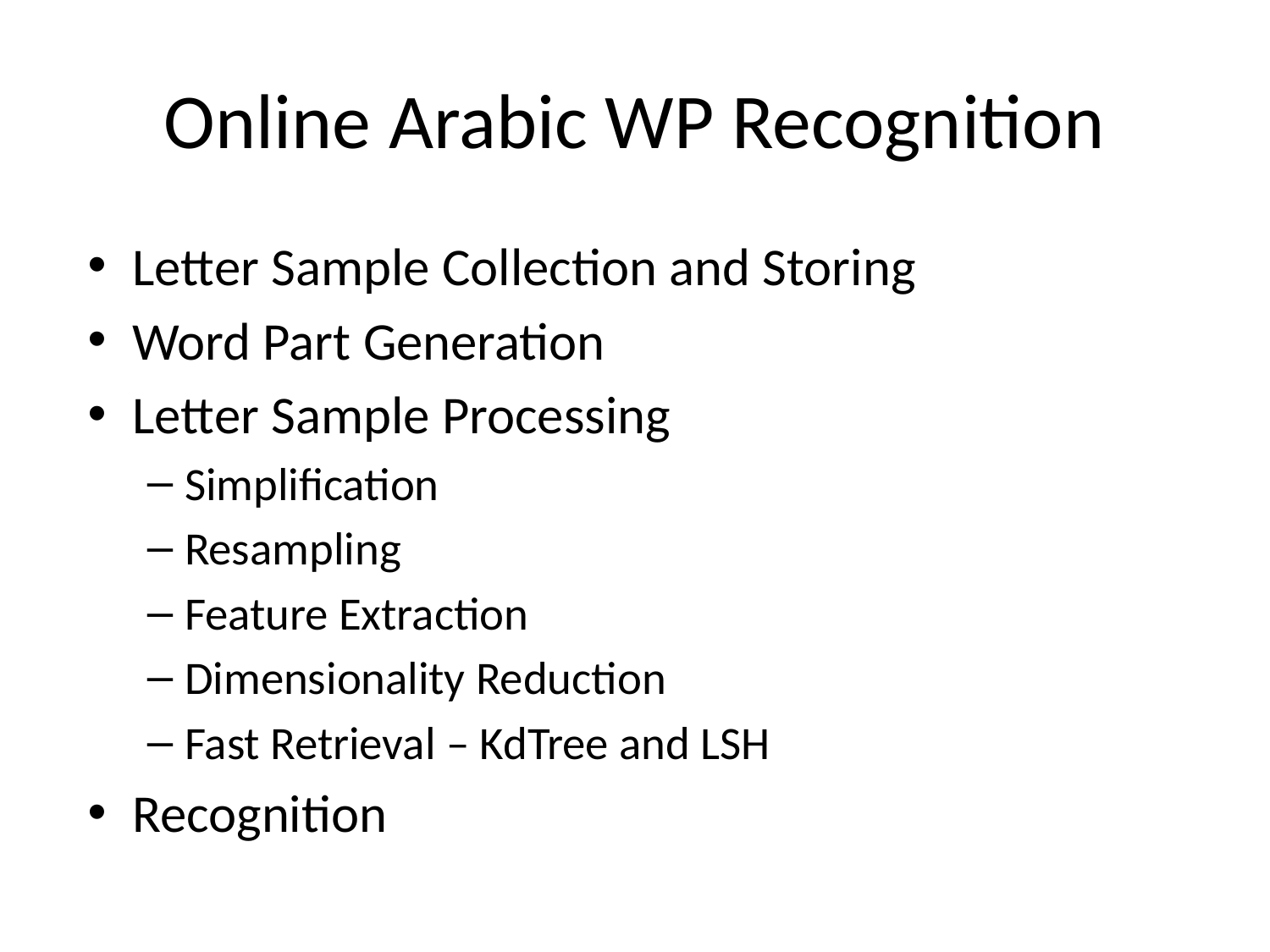

# Online Arabic WP Recognition
Letter Sample Collection and Storing
Word Part Generation
Letter Sample Processing
Simplification
Resampling
Feature Extraction
Dimensionality Reduction
Fast Retrieval – KdTree and LSH
Recognition